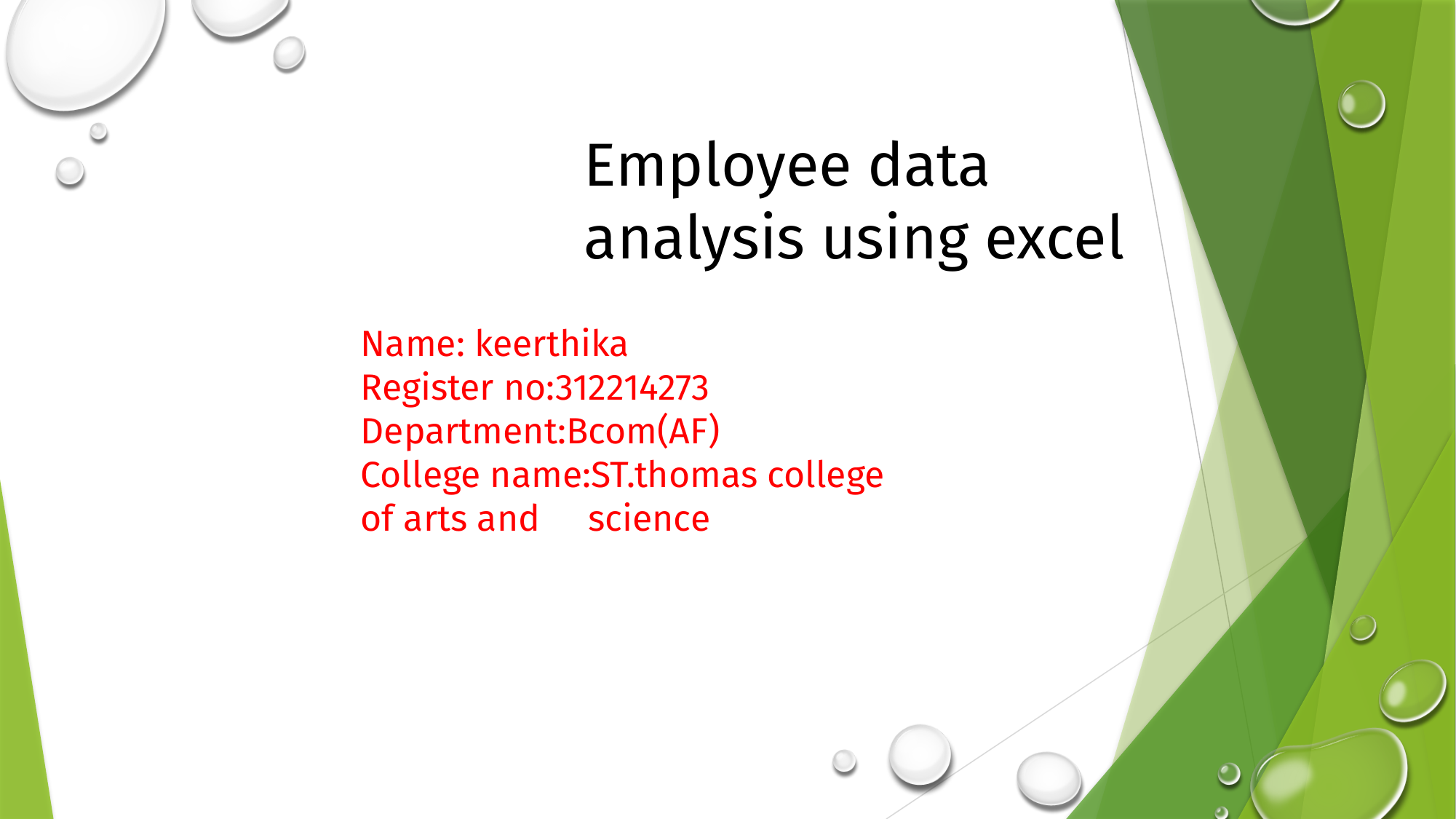

Employee data analysis using excel

Name: keerthika
Register no:312214273
Department:Bcom(AF)
College name:ST.thomas college of arts and     science